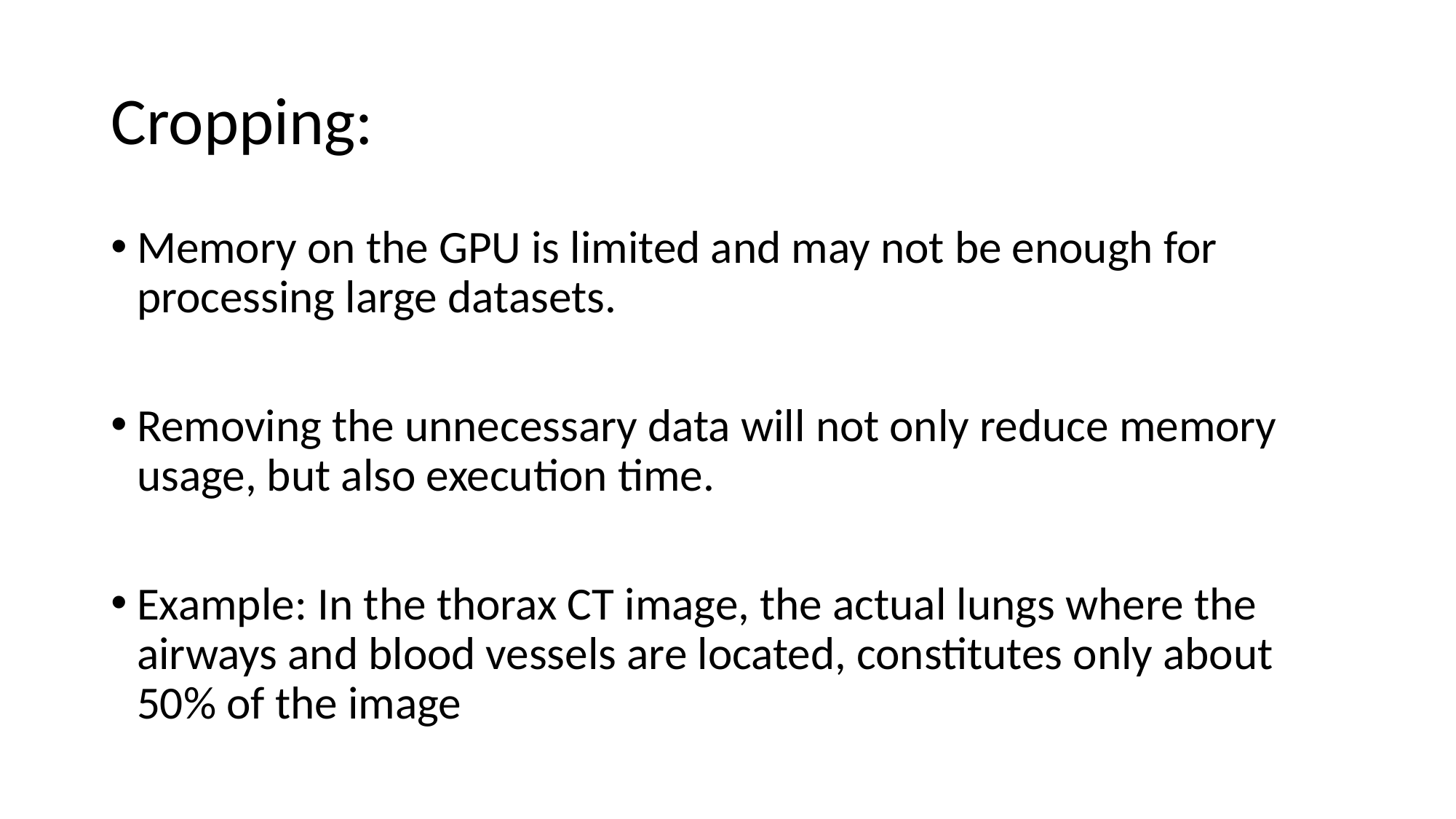

# Cropping:
Memory on the GPU is limited and may not be enough for processing large datasets.

Removing the unnecessary data will not only reduce memory usage, but also execution time.

Example: In the thorax CT image, the actual lungs where the airways and blood vessels are located, constitutes only about 50% of the image